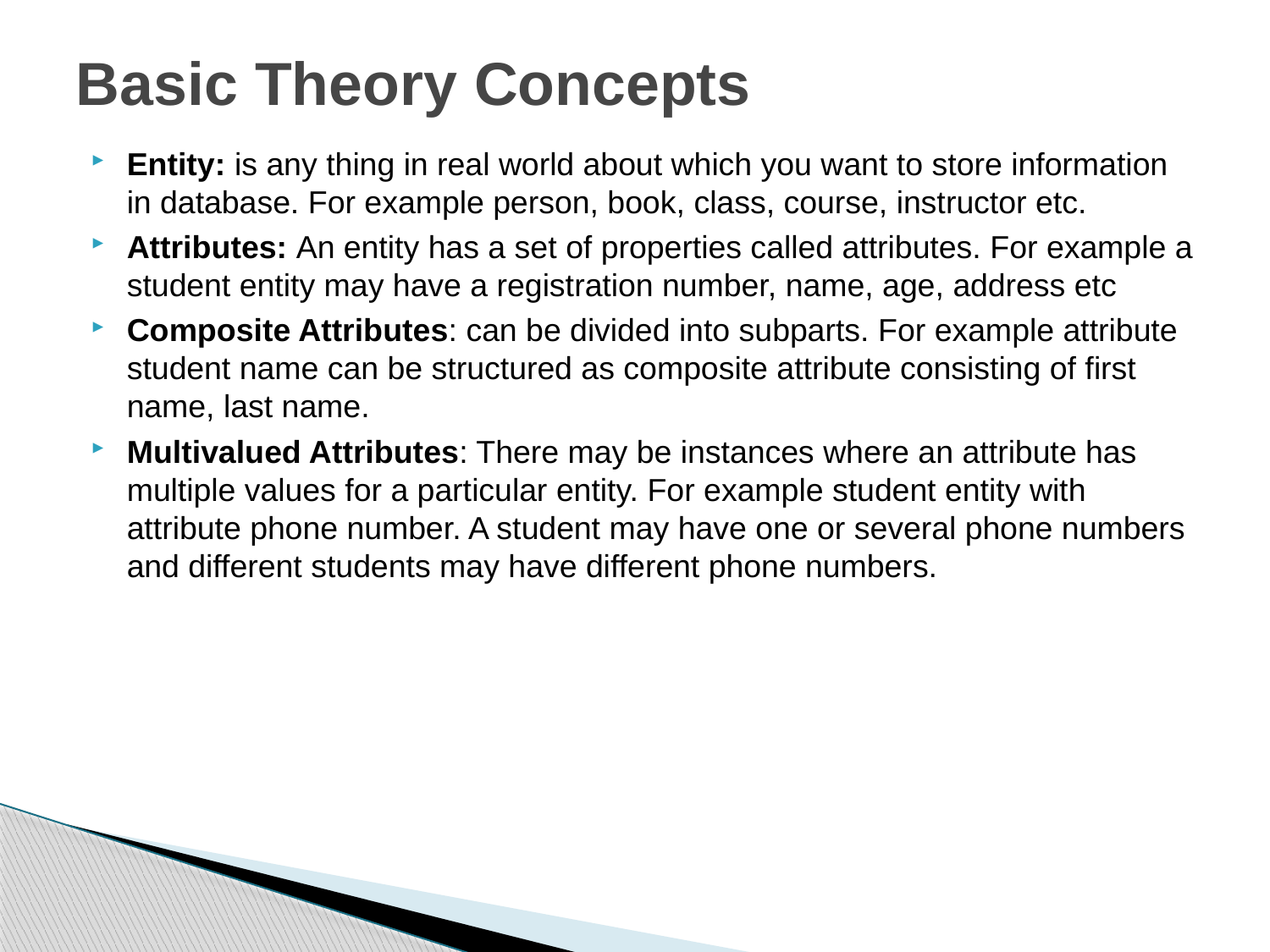

# Basic Theory Concepts
Entity: is any thing in real world about which you want to store information in database. For example person, book, class, course, instructor etc.
Attributes: An entity has a set of properties called attributes. For example a student entity may have a registration number, name, age, address etc
Composite Attributes: can be divided into subparts. For example attribute student name can be structured as composite attribute consisting of first name, last name.
Multivalued Attributes: There may be instances where an attribute has multiple values for a particular entity. For example student entity with attribute phone number. A student may have one or several phone numbers and different students may have different phone numbers.